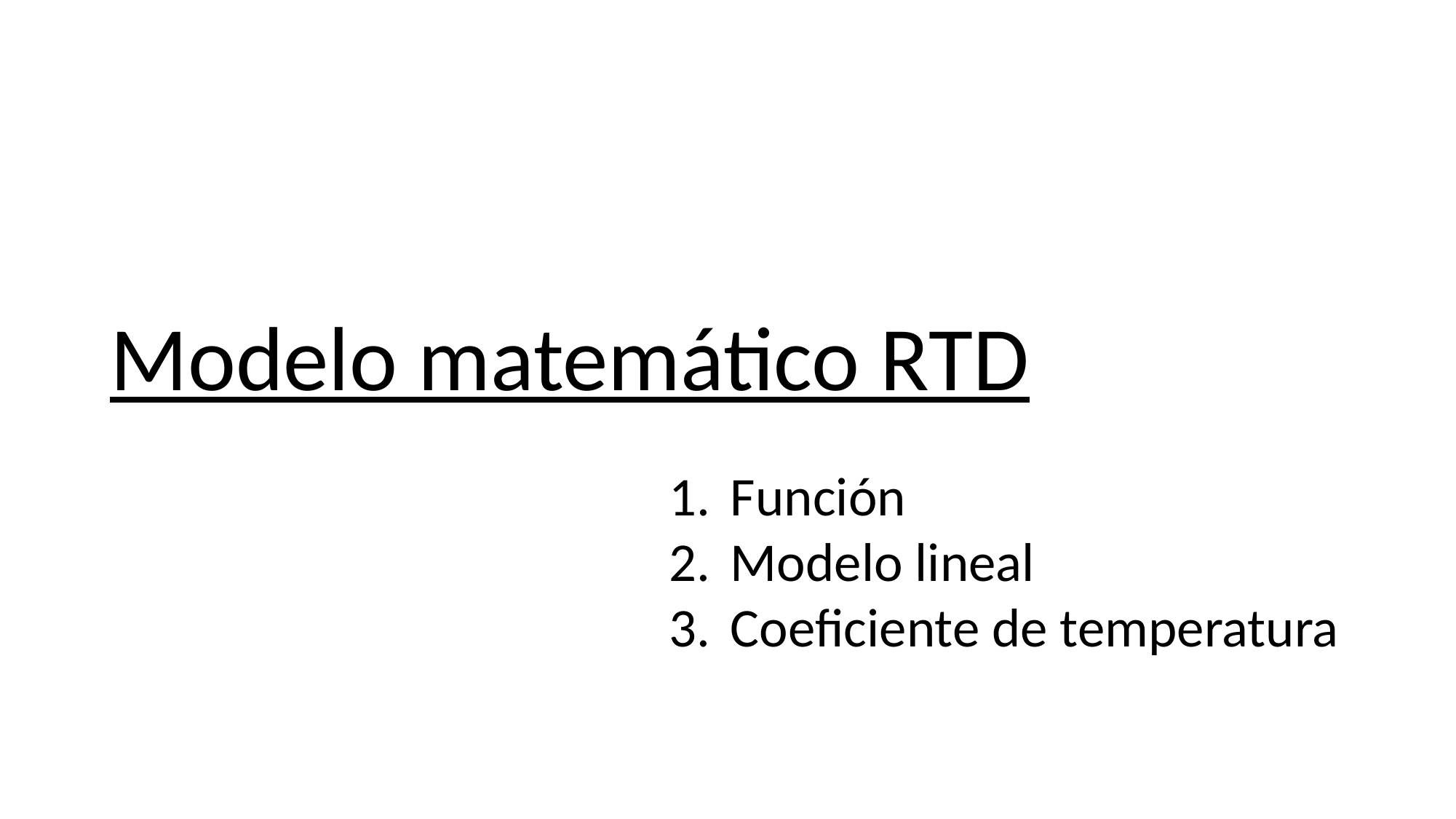

# Modelo matemático RTD
Función
Modelo lineal
Coeficiente de temperatura